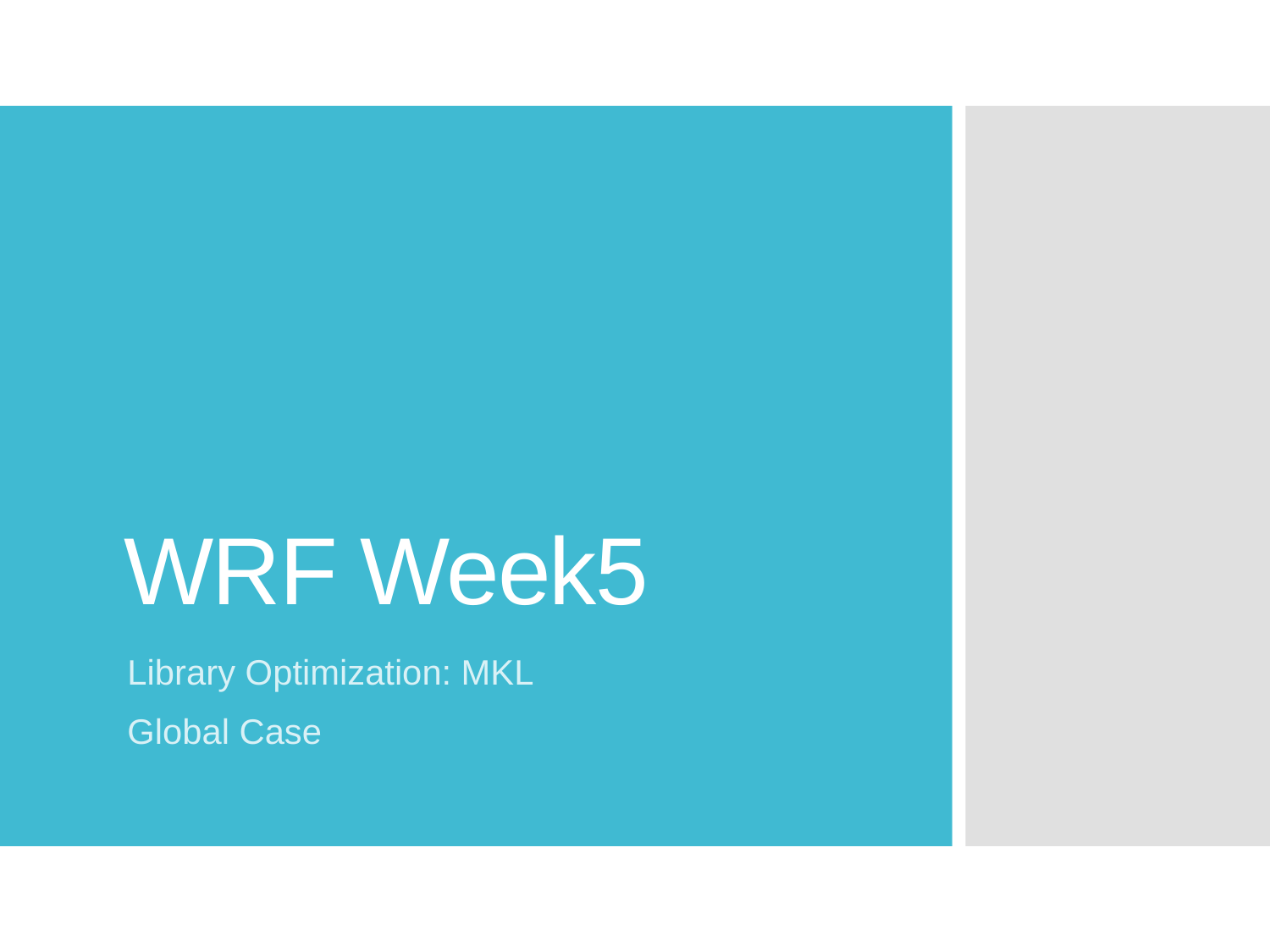

# WRF Week5
Library Optimization: MKL
Global Case